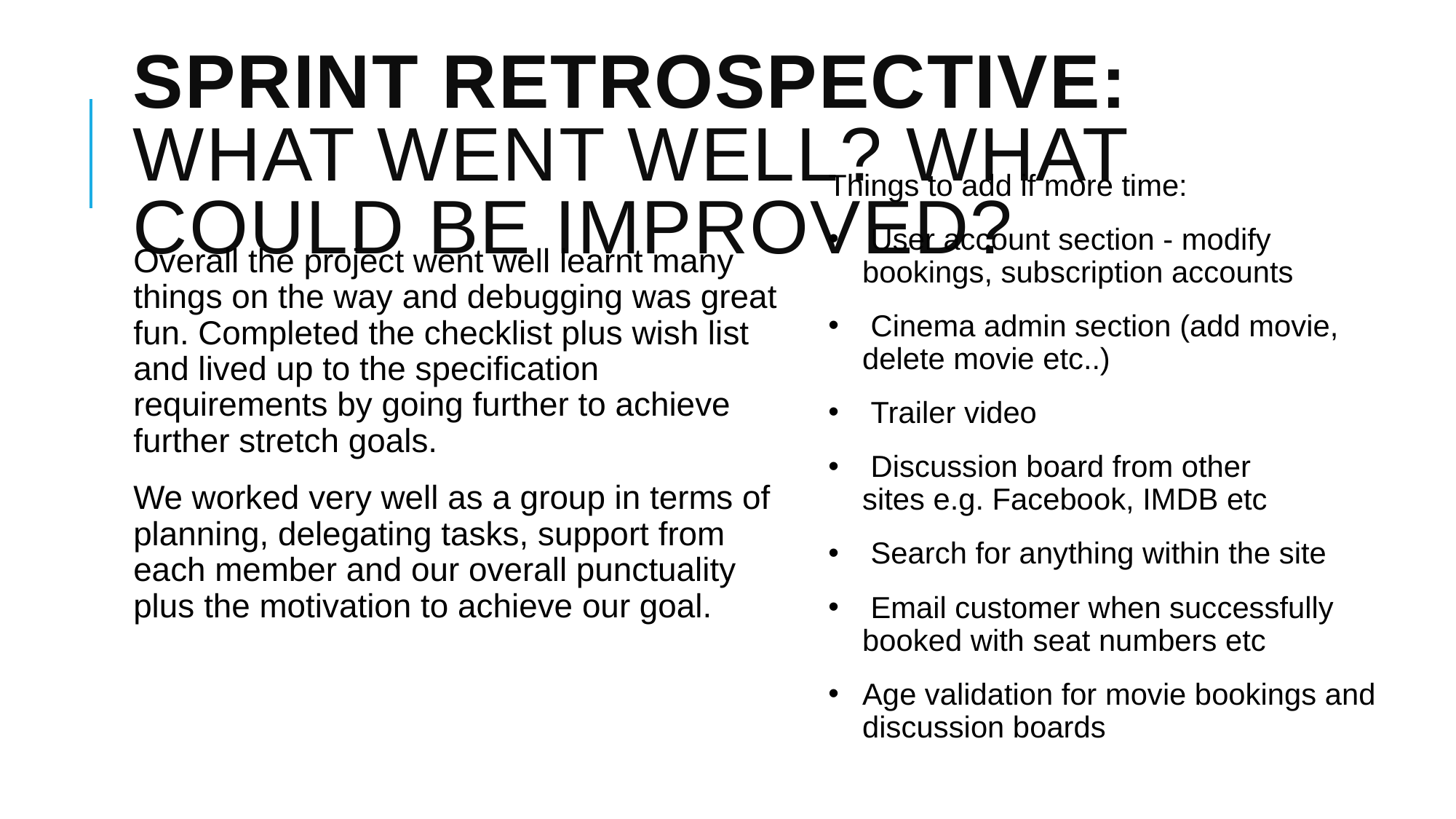

# Sprint retrospective: What went well? What could be improved?
Things to add if more time:
 User account section - modify bookings, subscription accounts
 Cinema admin section (add movie, delete movie etc..)
 Trailer video
 Discussion board from other sites e.g. Facebook, IMDB etc
 Search for anything within the site
 Email customer when successfully booked with seat numbers etc
Age validation for movie bookings and discussion boards
Overall the project went well learnt many things on the way and debugging was great fun. Completed the checklist plus wish list and lived up to the specification requirements by going further to achieve further stretch goals.
We worked very well as a group in terms of planning, delegating tasks, support from each member and our overall punctuality plus the motivation to achieve our goal.